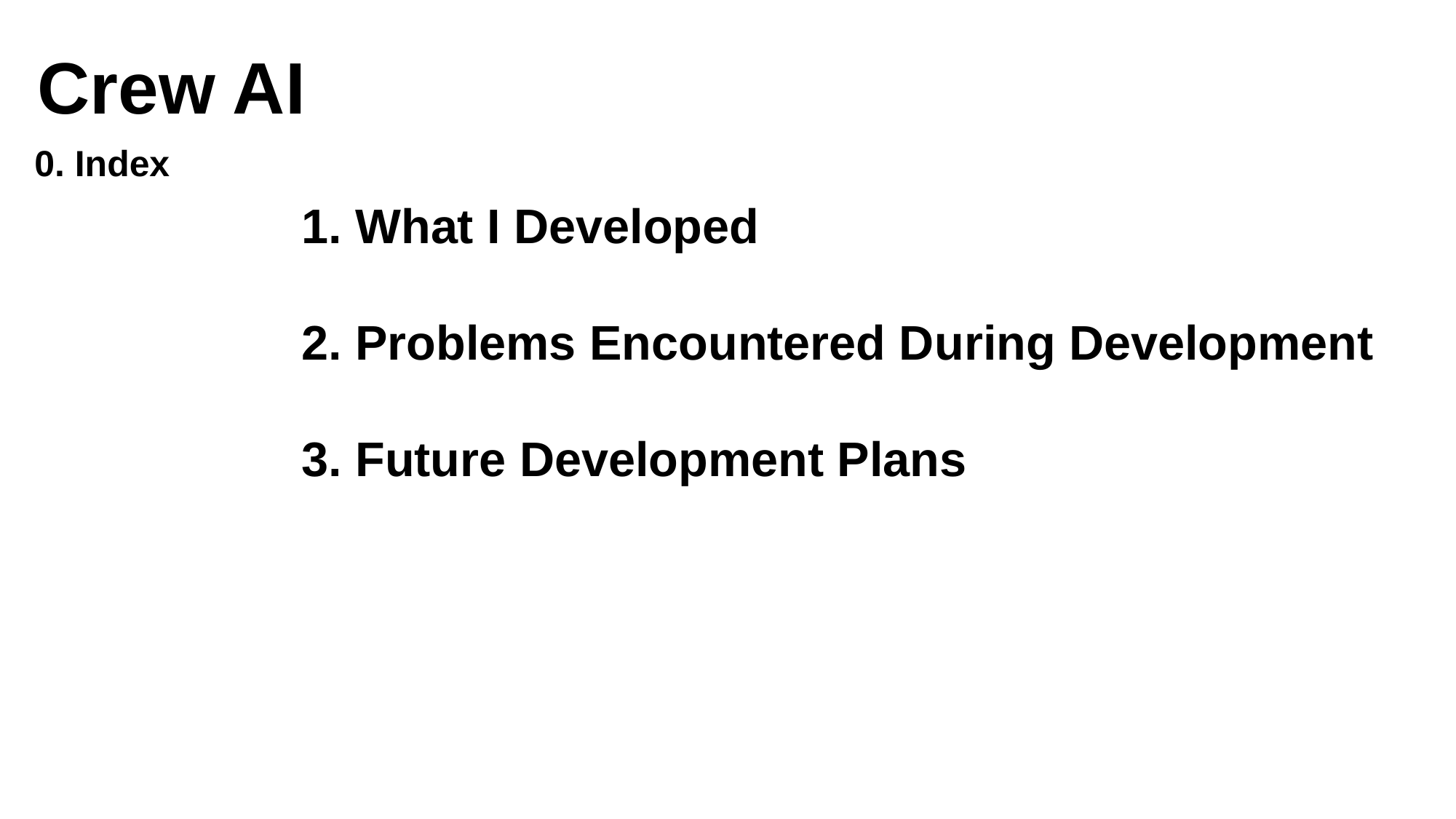

Crew AI
0. Index
1. What I Developed

2. Problems Encountered During Development

3. Future Development Plans